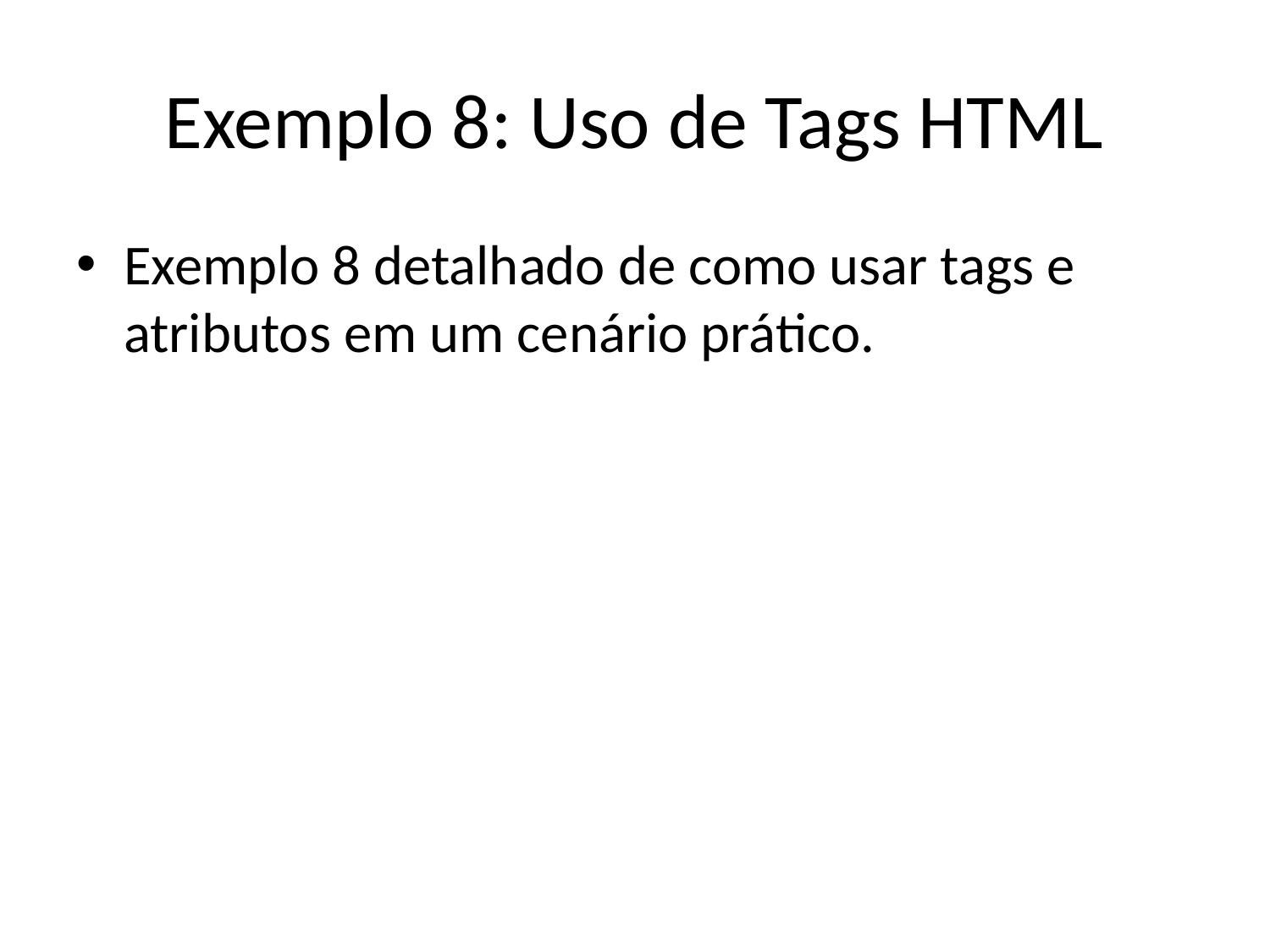

# Exemplo 8: Uso de Tags HTML
Exemplo 8 detalhado de como usar tags e atributos em um cenário prático.